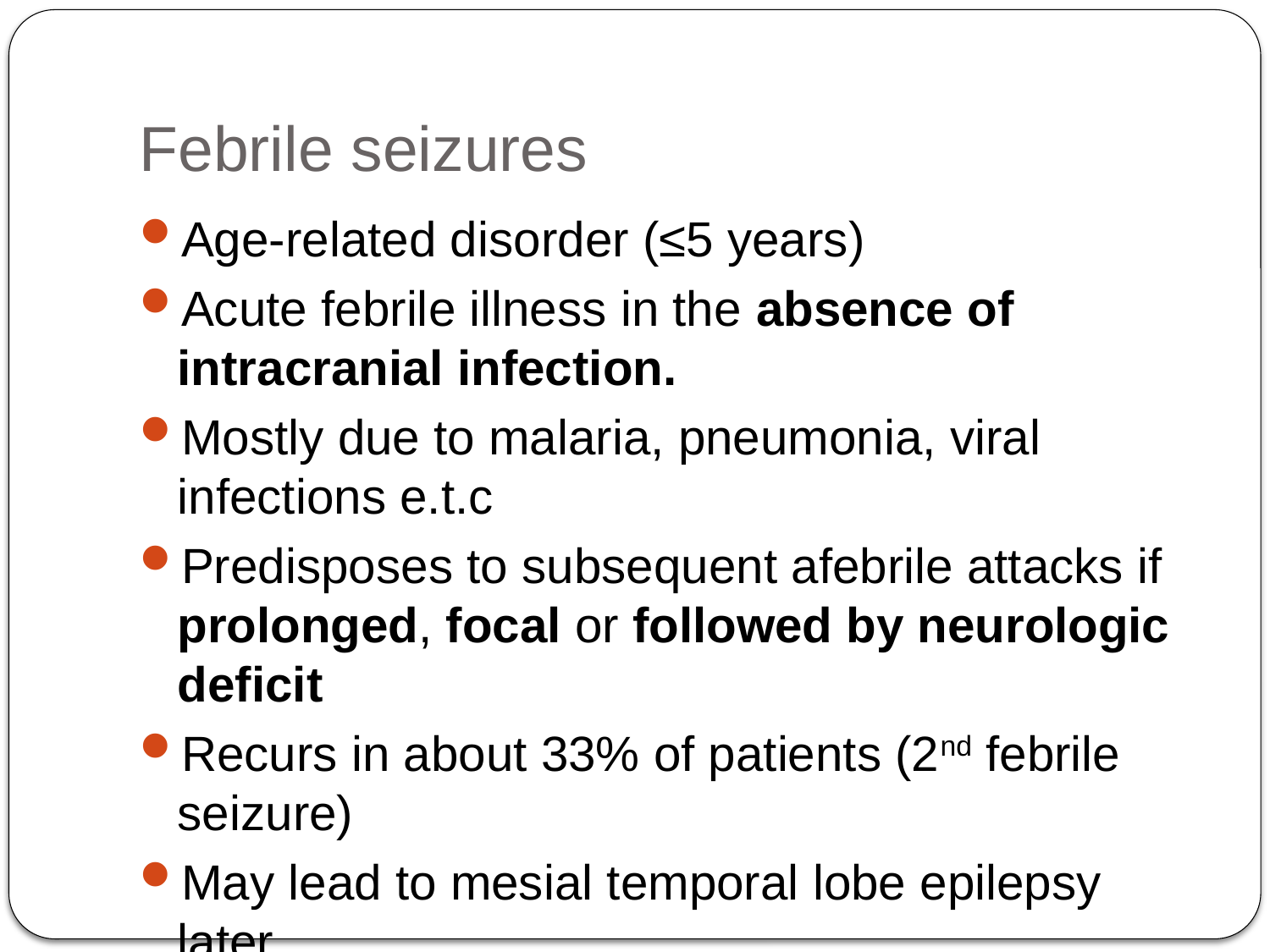

# Febrile seizures
Age-related disorder (≤5 years)
Acute febrile illness in the absence of intracranial infection.
Mostly due to malaria, pneumonia, viral infections e.t.c
Predisposes to subsequent afebrile attacks if prolonged, focal or followed by neurologic deficit
Recurs in about 33% of patients (2nd febrile seizure)
May lead to mesial temporal lobe epilepsy later